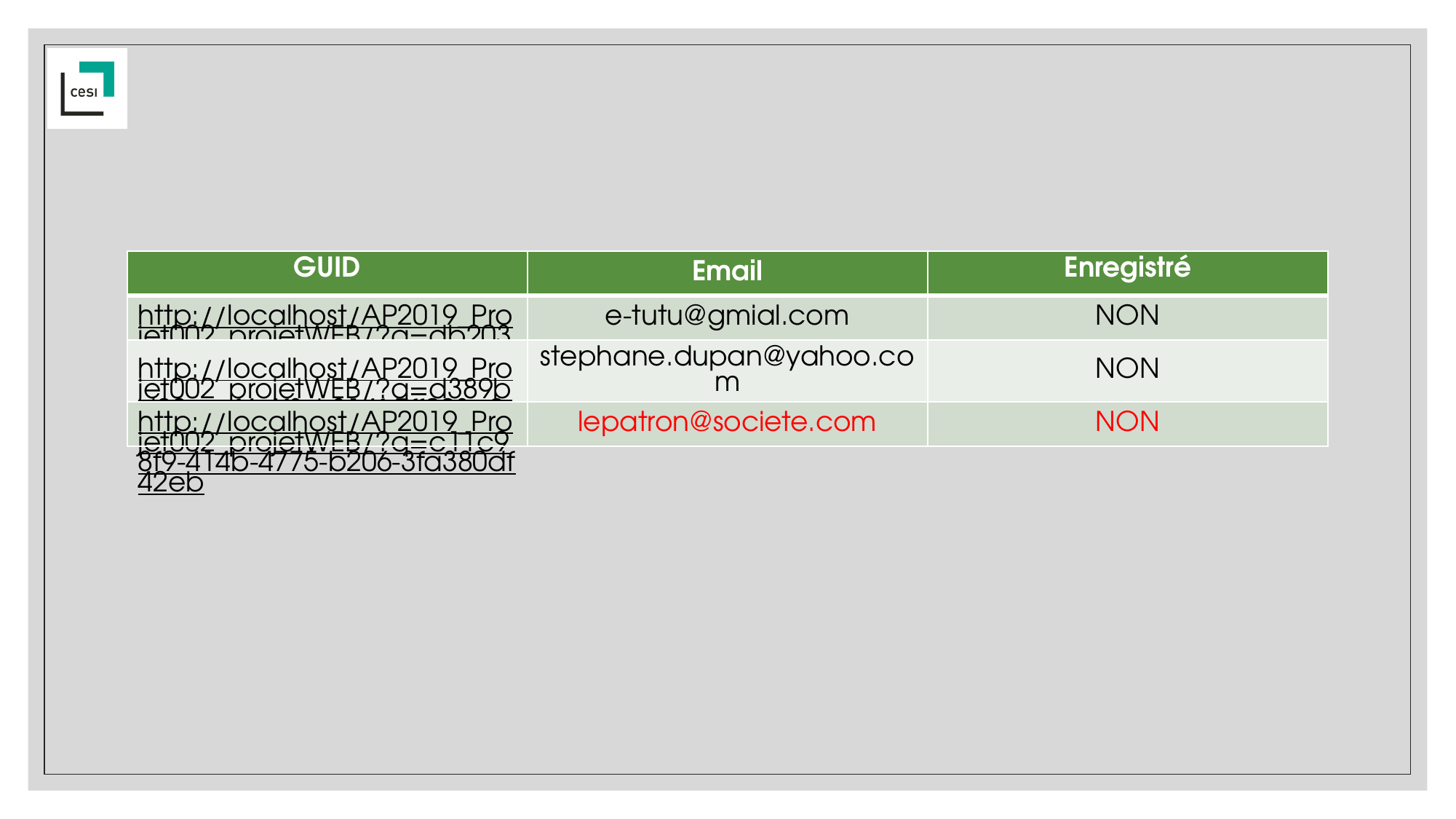

| GUID | Email | Enregistré |
| --- | --- | --- |
| http://localhost/AP2019\_Projet002\_projetWEB/?q=db203954-b99b-4d41-a270-ef7d52405ea2 | e-tutu@gmial.com | NON |
| http://localhost/AP2019\_Projet002\_projetWEB/?q=d389bd92-acf4-4f3d-814f-7ff093a9603e | stephane.dupan@yahoo.com | NON |
| http://localhost/AP2019\_Projet002\_projetWEB/?q=c11c98f9-414b-4775-b206-3fa380df42eb | lepatron@societe.com | NON |